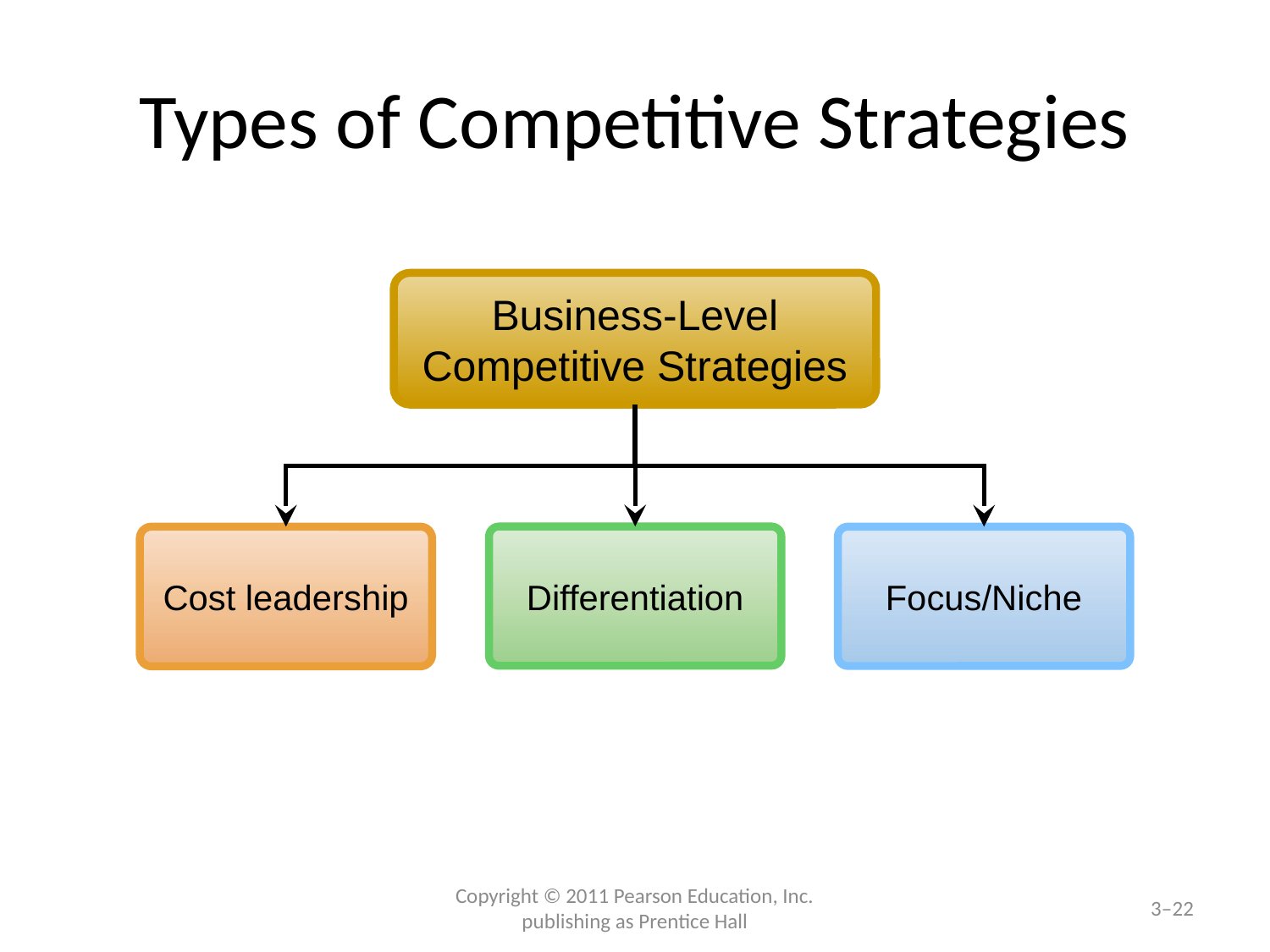

# Types of Competitive Strategies
Business-Level
Competitive Strategies
Differentiation
Cost leadership
Focus/Niche
Copyright © 2011 Pearson Education, Inc. publishing as Prentice Hall
3–22